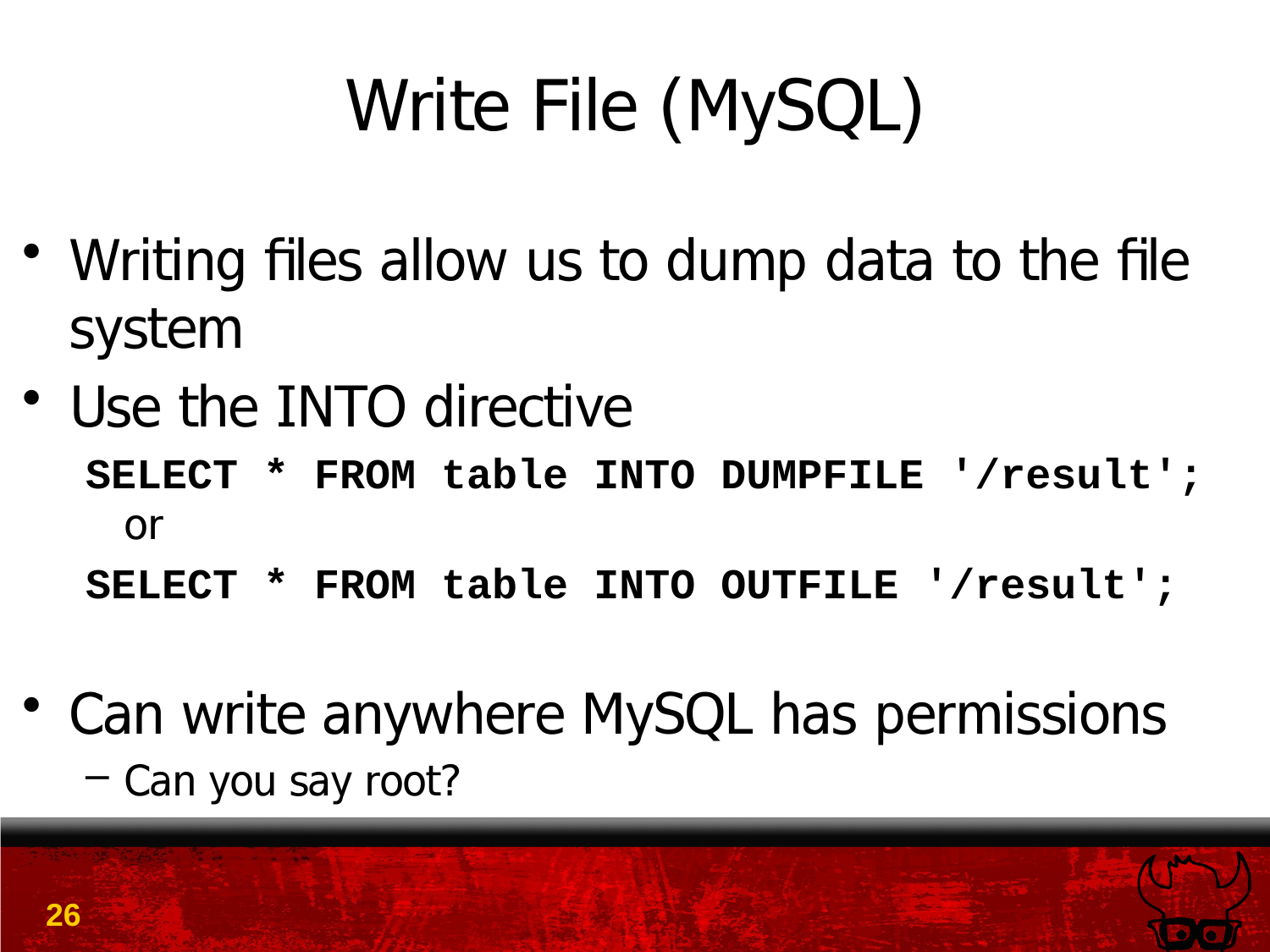

# Write File (MySQL)
Writing files allow us to dump data to the file system
Use the INTO directive
SELECT * FROM table INTO DUMPFILE '/result';
or
SELECT * FROM table INTO OUTFILE '/result';

Can write anywhere MySQL has permissions
Can you say root?